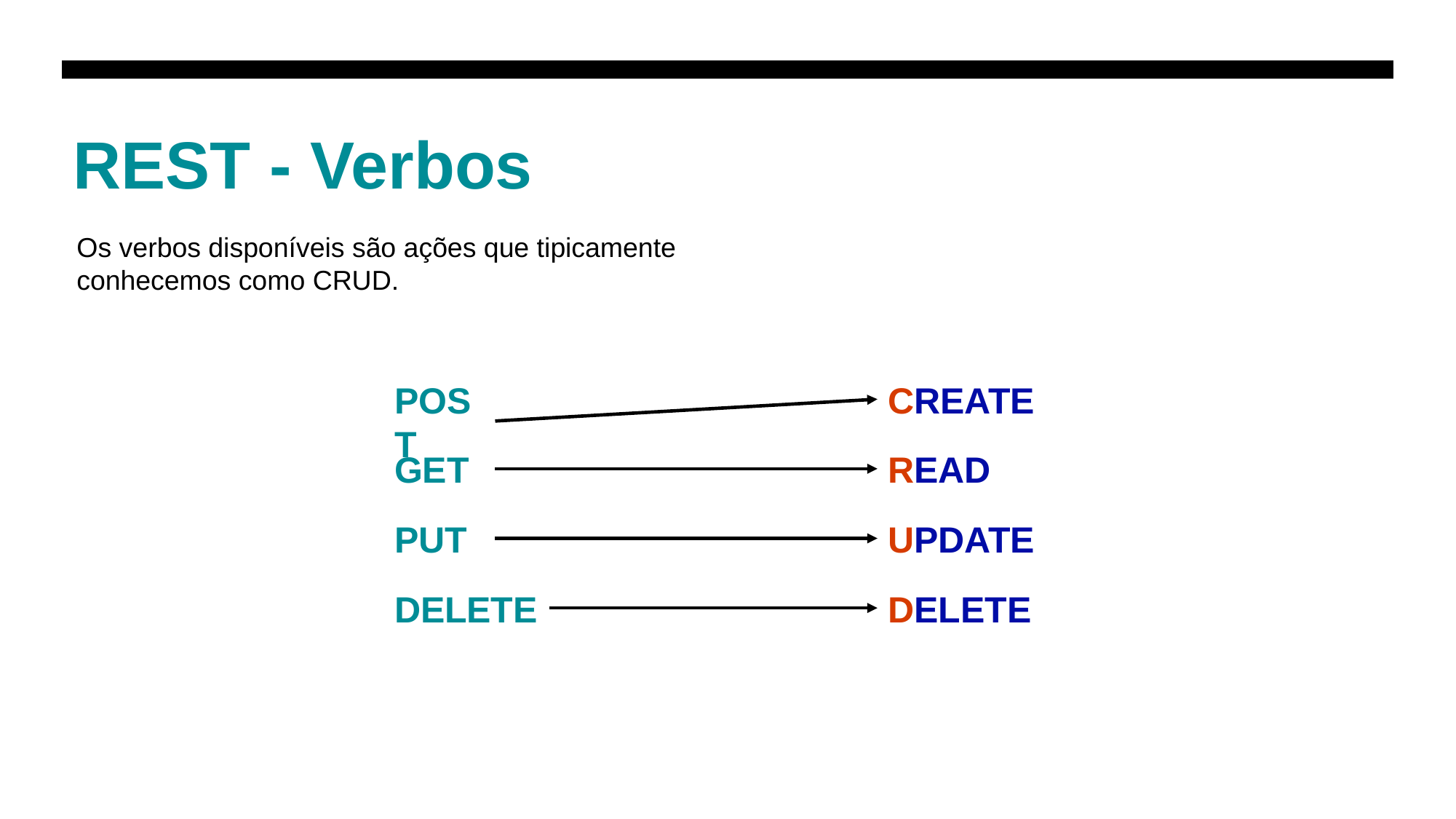

# REST - Verbos
Os verbos disponíveis são ações que tipicamente conhecemos como CRUD.
POST
GET
PUT
DELETE
CREATE
READ
UPDATE
DELETE